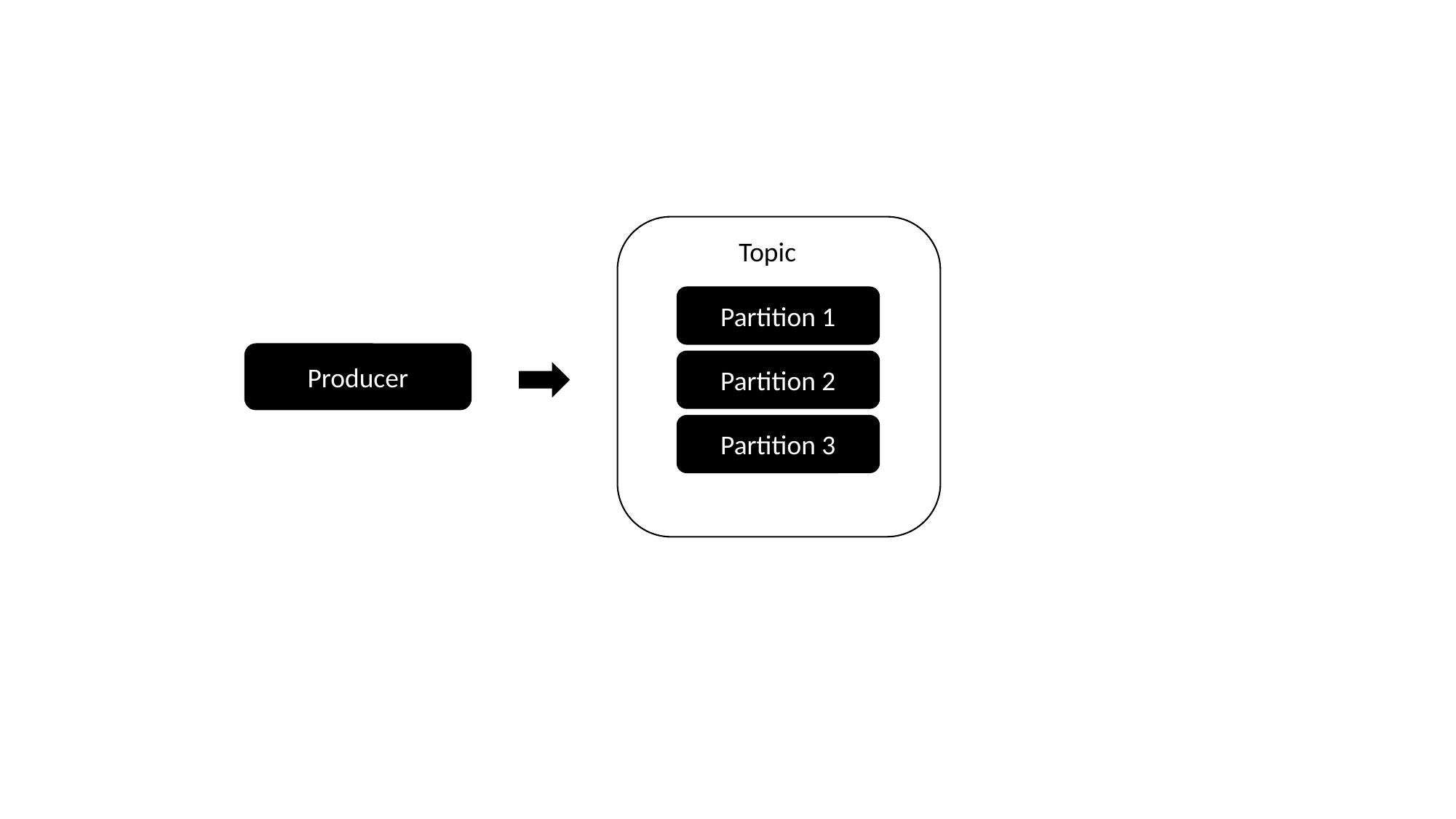

Topic
Partition 1
Producer
Partition 2

Partition 3